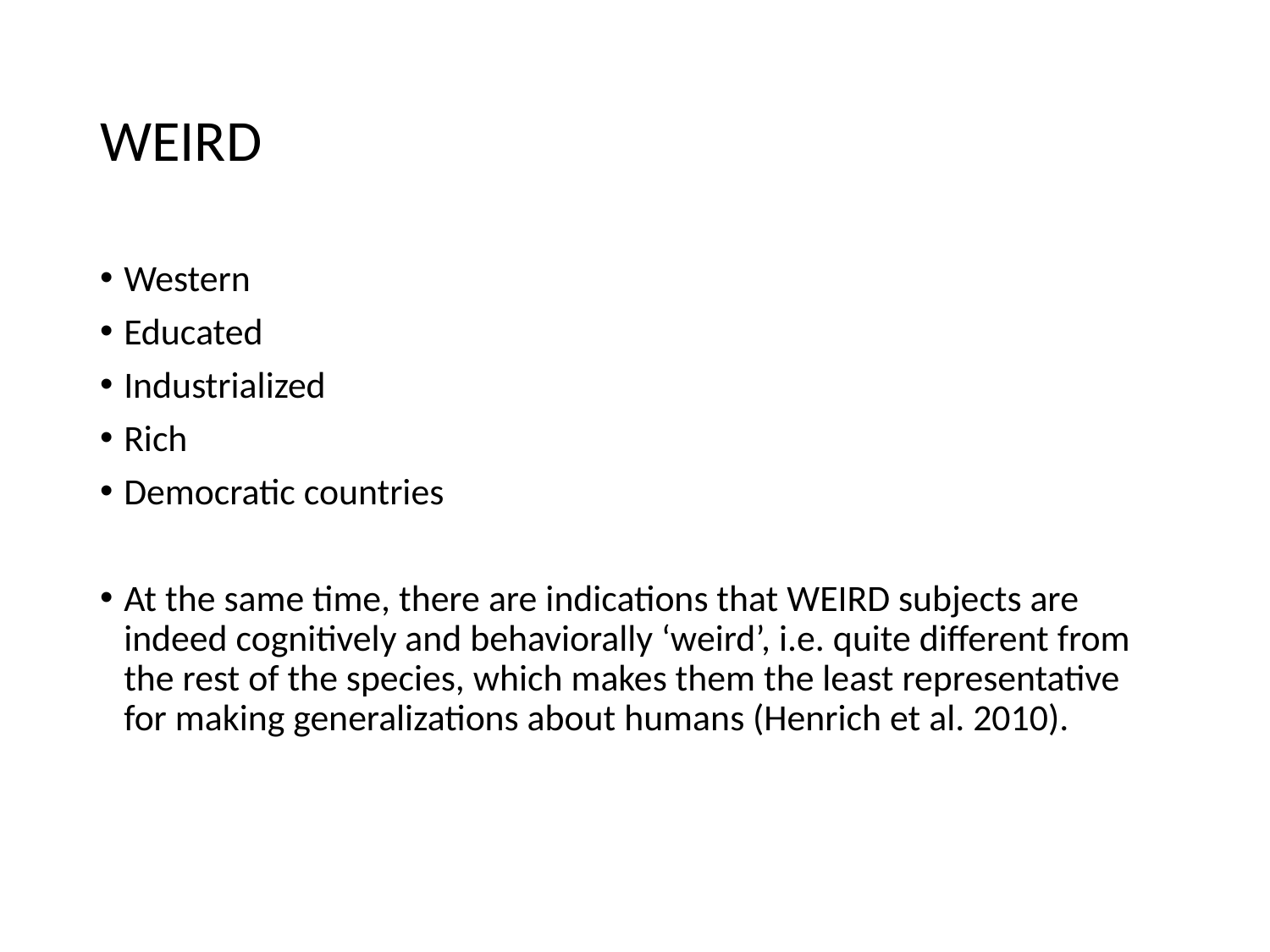

# WEIRD
Western
Educated
Industrialized
Rich
Democratic countries

At the same time, there are indications that WEIRD subjects are indeed cognitively and behaviorally ‘weird’, i.e. quite different from the rest of the species, which makes them the least representative for making generalizations about humans (Henrich et al. 2010).